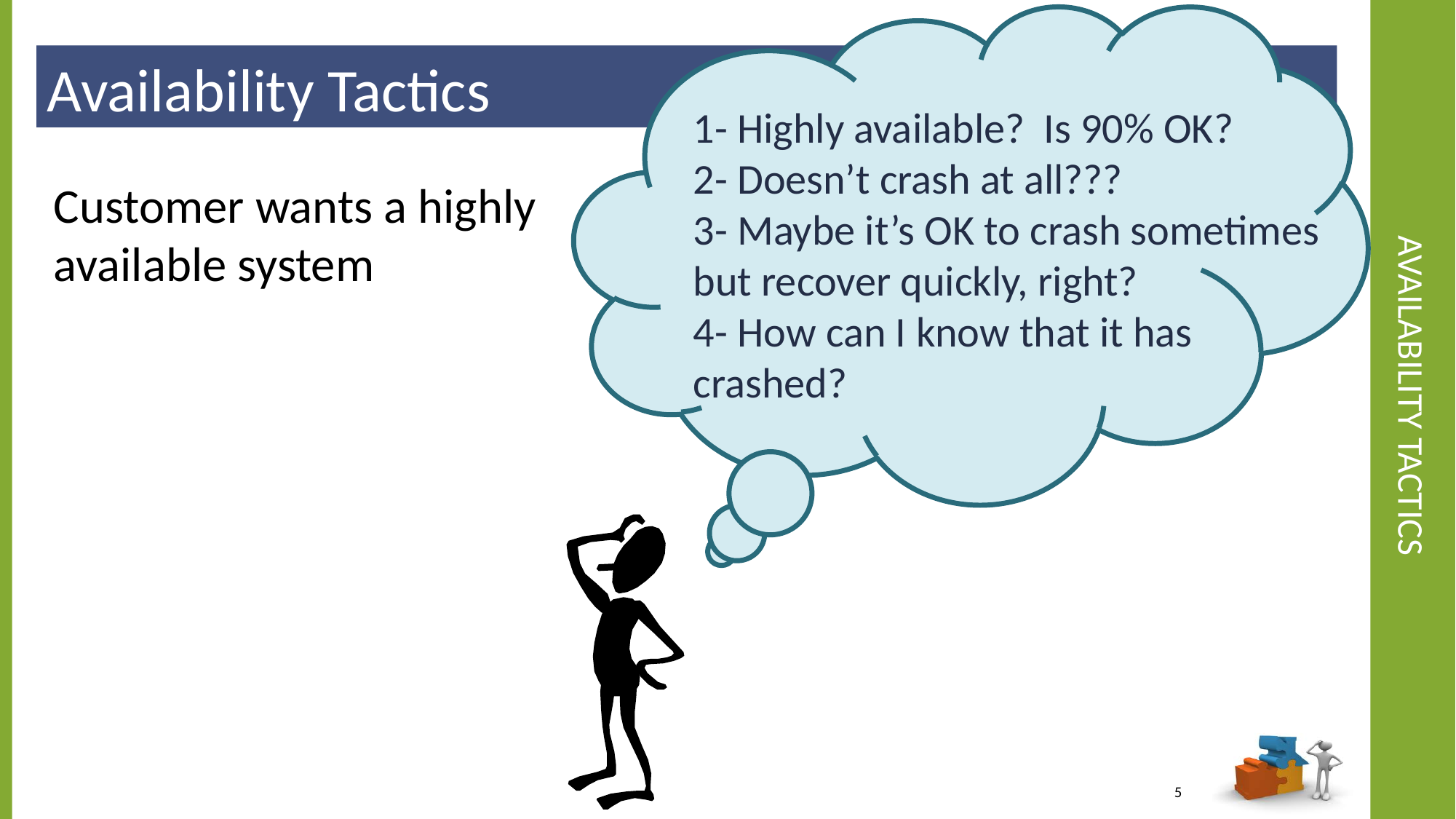

Availability Tactics
# Availability Tactics
1- Highly available?  Is 90% OK?
2- Doesn’t crash at all???
3- Maybe it’s OK to crash sometimes
but recover quickly, right?
4- How can I know that it has crashed?
Customer wants a highly available system

5